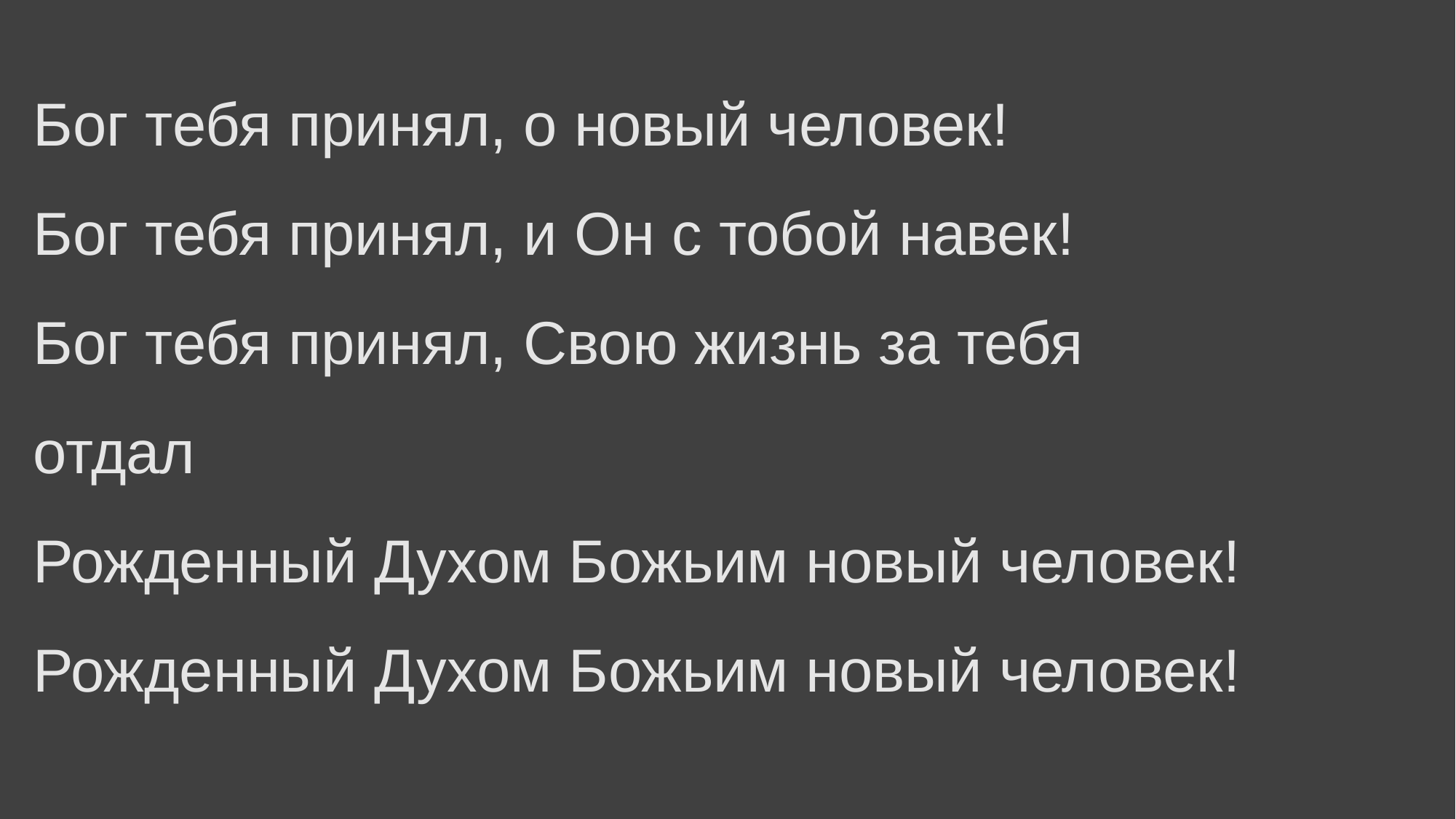

Бог тебя принял, о новый человек!
Бог тебя принял, и Он с тобой навек!
Бог тебя принял, Свою жизнь за тебя отдал
Рожденный Духом Божьим новый человек!
Рожденный Духом Божьим новый человек!